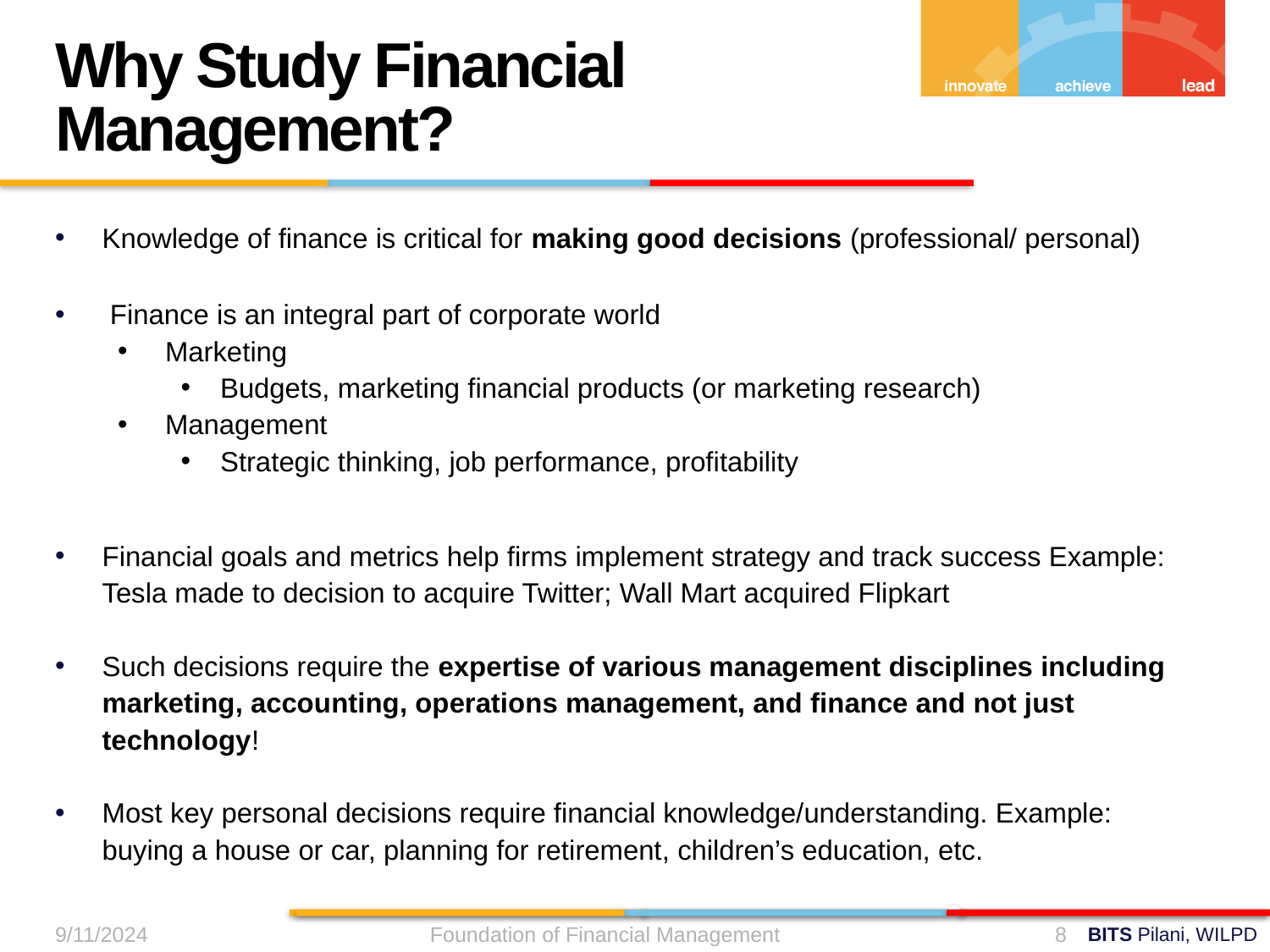

Why Study Financial Management?
Knowledge of finance is critical for making good decisions (professional/ personal)

 Finance is an integral part of corporate world
 Marketing
 Budgets, marketing financial products (or marketing research)
 Management
 Strategic thinking, job performance, profitability

Financial goals and metrics help firms implement strategy and track success Example: Tesla made to decision to acquire Twitter; Wall Mart acquired Flipkart

Such decisions require the expertise of various management disciplines including marketing, accounting, operations management, and finance and not just technology!

Most key personal decisions require financial knowledge/understanding. Example: buying a house or car, planning for retirement, children’s education, etc.

9/11/2024
Foundation of Financial Management
8